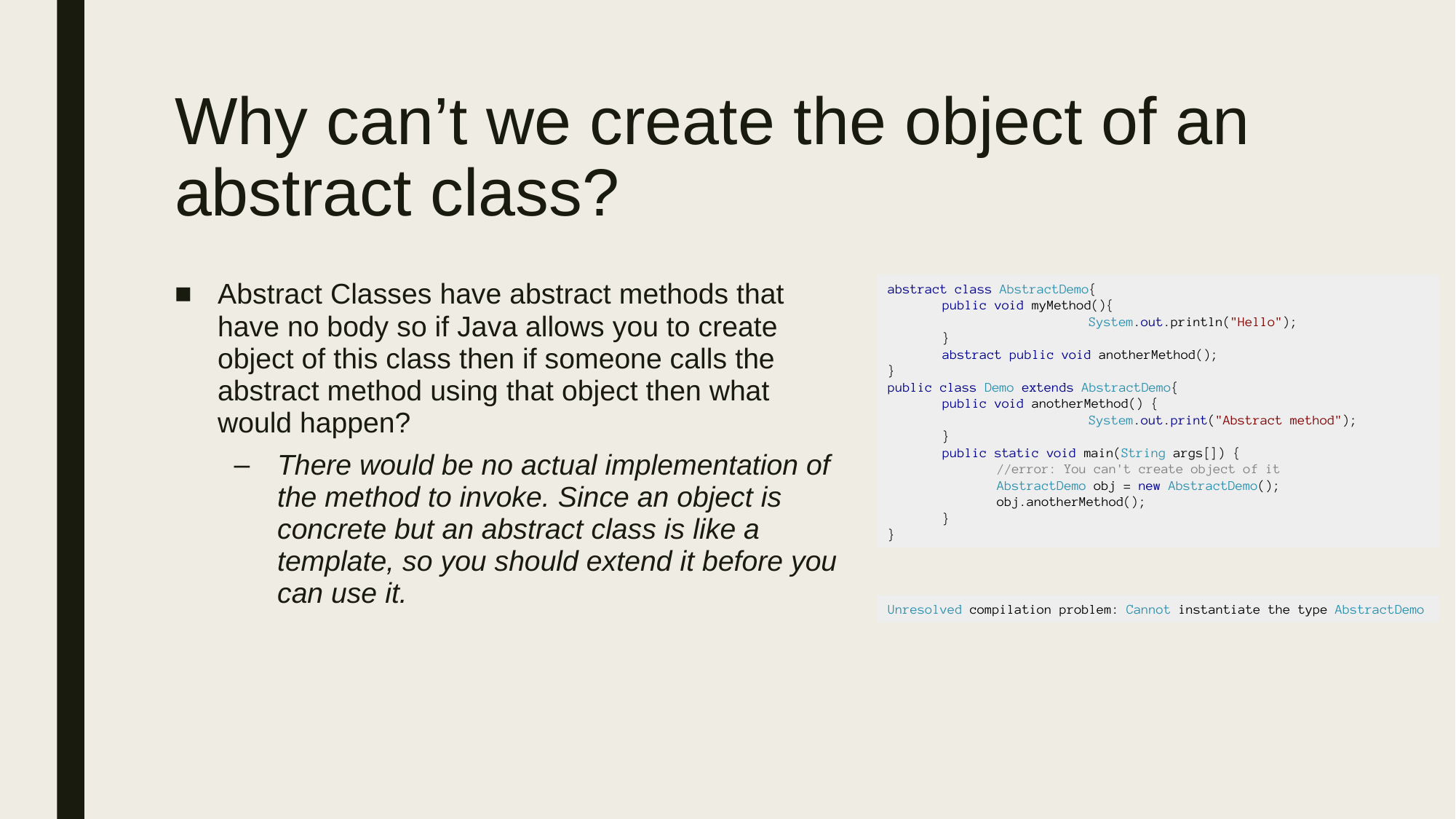

# Why can’t we create the object of an abstract class?
Abstract Classes have abstract methods that have no body so if Java allows you to create object of this class then if someone calls the abstract method using that object then what would happen?
There would be no actual implementation of the method to invoke. Since an object is concrete but an abstract class is like a template, so you should extend it before you can use it.

abstract class AbstractDemo{
public void myMethod(){
	     System.out.println("Hello");
}
abstract public void anotherMethod();
}
public class Demo extends AbstractDemo{
public void anotherMethod() {
	     System.out.print("Abstract method");
}
public static void main(String args[]) {
//error: You can't create object of it
AbstractDemo obj = new AbstractDemo();
obj.anotherMethod();
}
}
Unresolved compilation problem: Cannot instantiate the type AbstractDemo